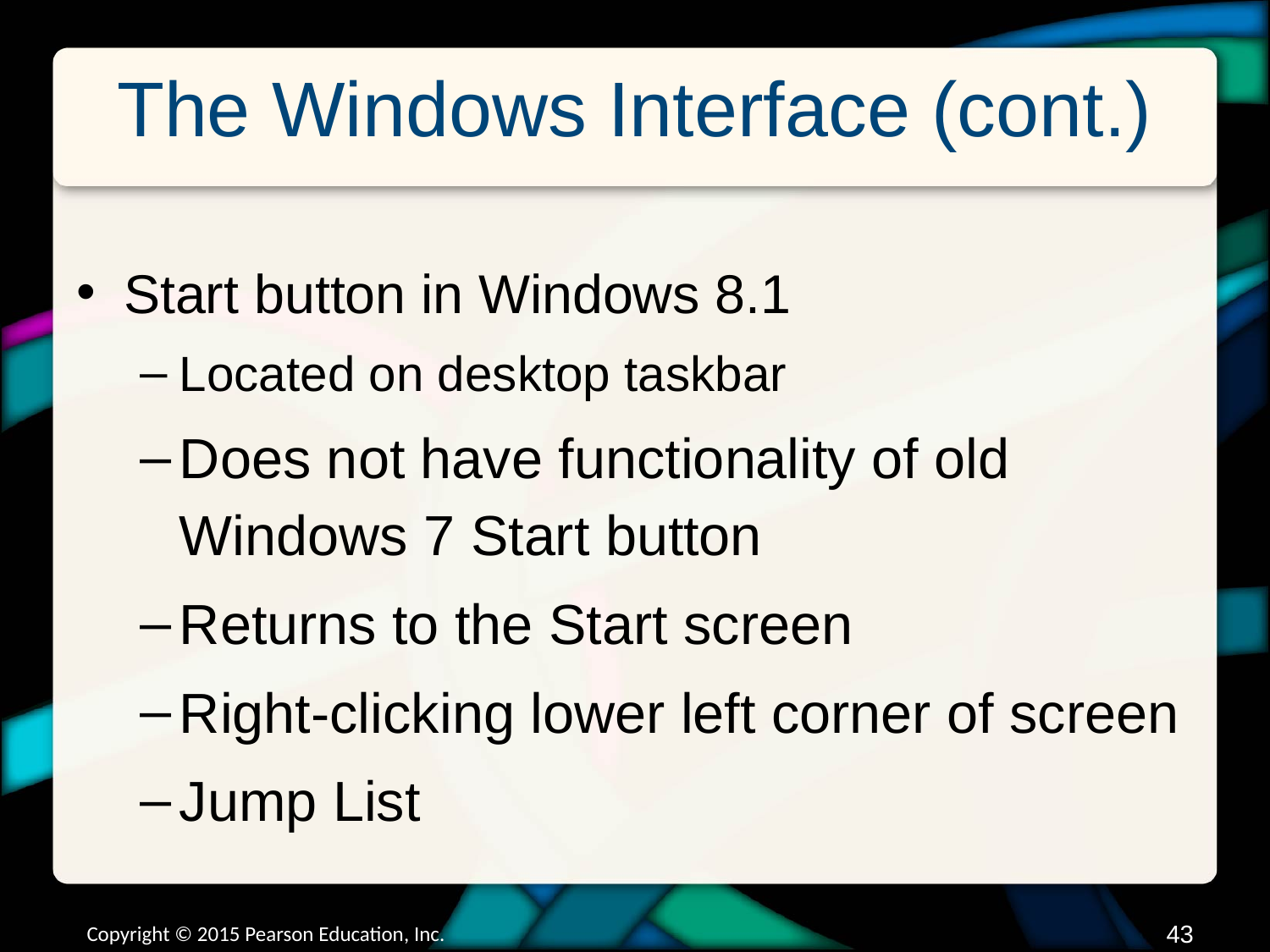

# The Windows Interface (cont.)
Start button in Windows 8.1
Located on desktop taskbar
Does not have functionality of old Windows 7 Start button
Returns to the Start screen
Right-clicking lower left corner of screen
Jump List

Copyright © 2015 Pearson Education, Inc.
43